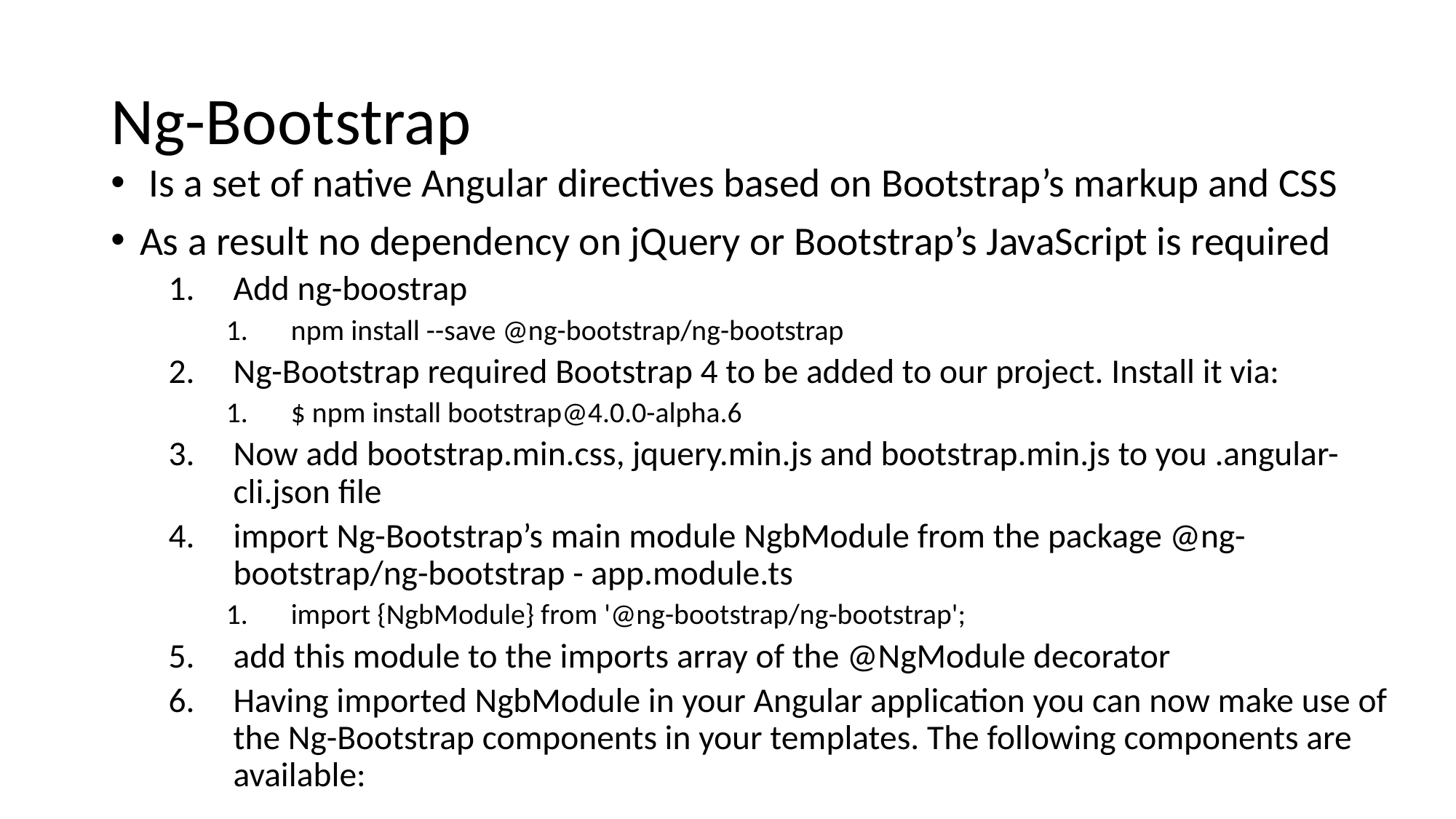

# Ng-Bootstrap
 Is a set of native Angular directives based on Bootstrap’s markup and CSS
As a result no dependency on jQuery or Bootstrap’s JavaScript is required
Add ng-boostrap
npm install --save @ng-bootstrap/ng-bootstrap
Ng-Bootstrap required Bootstrap 4 to be added to our project. Install it via:
$ npm install bootstrap@4.0.0-alpha.6
Now add bootstrap.min.css, jquery.min.js and bootstrap.min.js to you .angular-cli.json file
import Ng-Bootstrap’s main module NgbModule from the package @ng-bootstrap/ng-bootstrap - app.module.ts
import {NgbModule} from '@ng-bootstrap/ng-bootstrap';
add this module to the imports array of the @NgModule decorator
Having imported NgbModule in your Angular application you can now make use of the Ng-Bootstrap components in your templates. The following components are available: